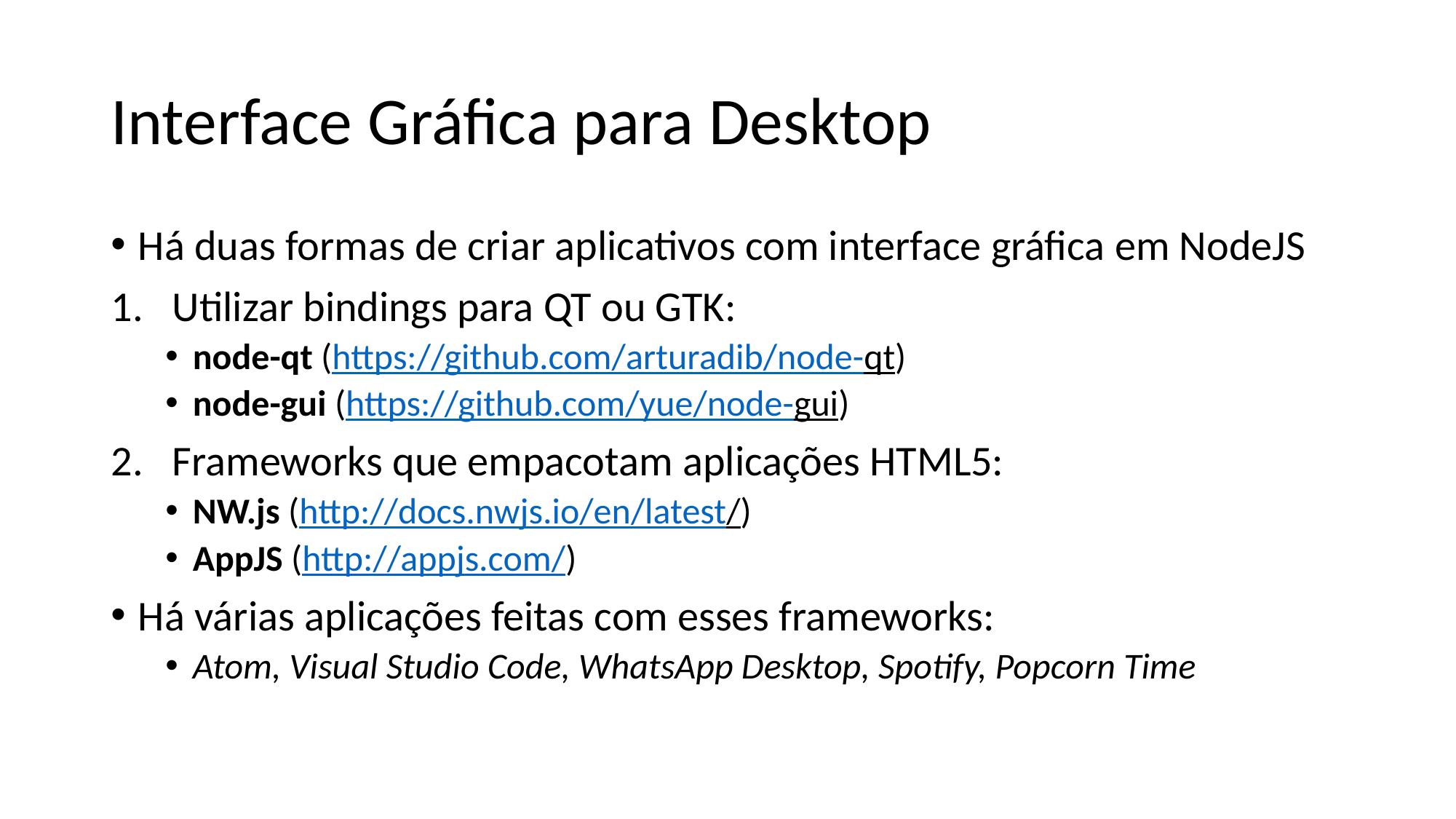

# Interface Gráfica para Desktop
Há duas formas de criar aplicativos com interface gráfica em NodeJS
Utilizar bindings para QT ou GTK:
node-qt (https://github.com/arturadib/node-qt)
node-gui (https://github.com/yue/node-gui)
Frameworks que empacotam aplicações HTML5:
NW.js (http://docs.nwjs.io/en/latest/)
AppJS (http://appjs.com/)
Há várias aplicações feitas com esses frameworks:
Atom, Visual Studio Code, WhatsApp Desktop, Spotify, Popcorn Time